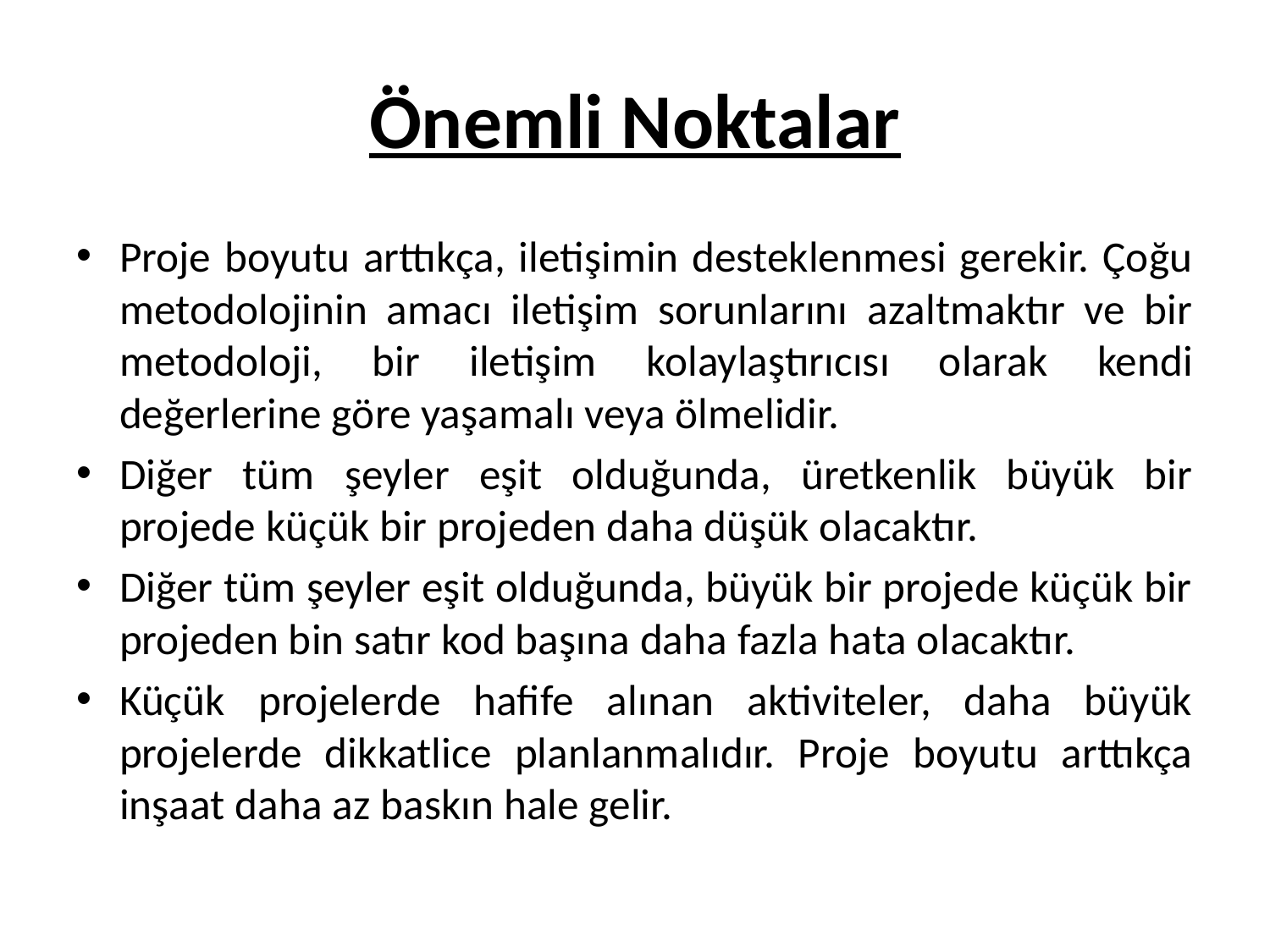

# Önemli Noktalar
Proje boyutu arttıkça, iletişimin desteklenmesi gerekir. Çoğu metodolojinin amacı iletişim sorunlarını azaltmaktır ve bir metodoloji, bir iletişim kolaylaştırıcısı olarak kendi değerlerine göre yaşamalı veya ölmelidir.
Diğer tüm şeyler eşit olduğunda, üretkenlik büyük bir projede küçük bir projeden daha düşük olacaktır.
Diğer tüm şeyler eşit olduğunda, büyük bir projede küçük bir projeden bin satır kod başına daha fazla hata olacaktır.
Küçük projelerde hafife alınan aktiviteler, daha büyük projelerde dikkatlice planlanmalıdır. Proje boyutu arttıkça inşaat daha az baskın hale gelir.